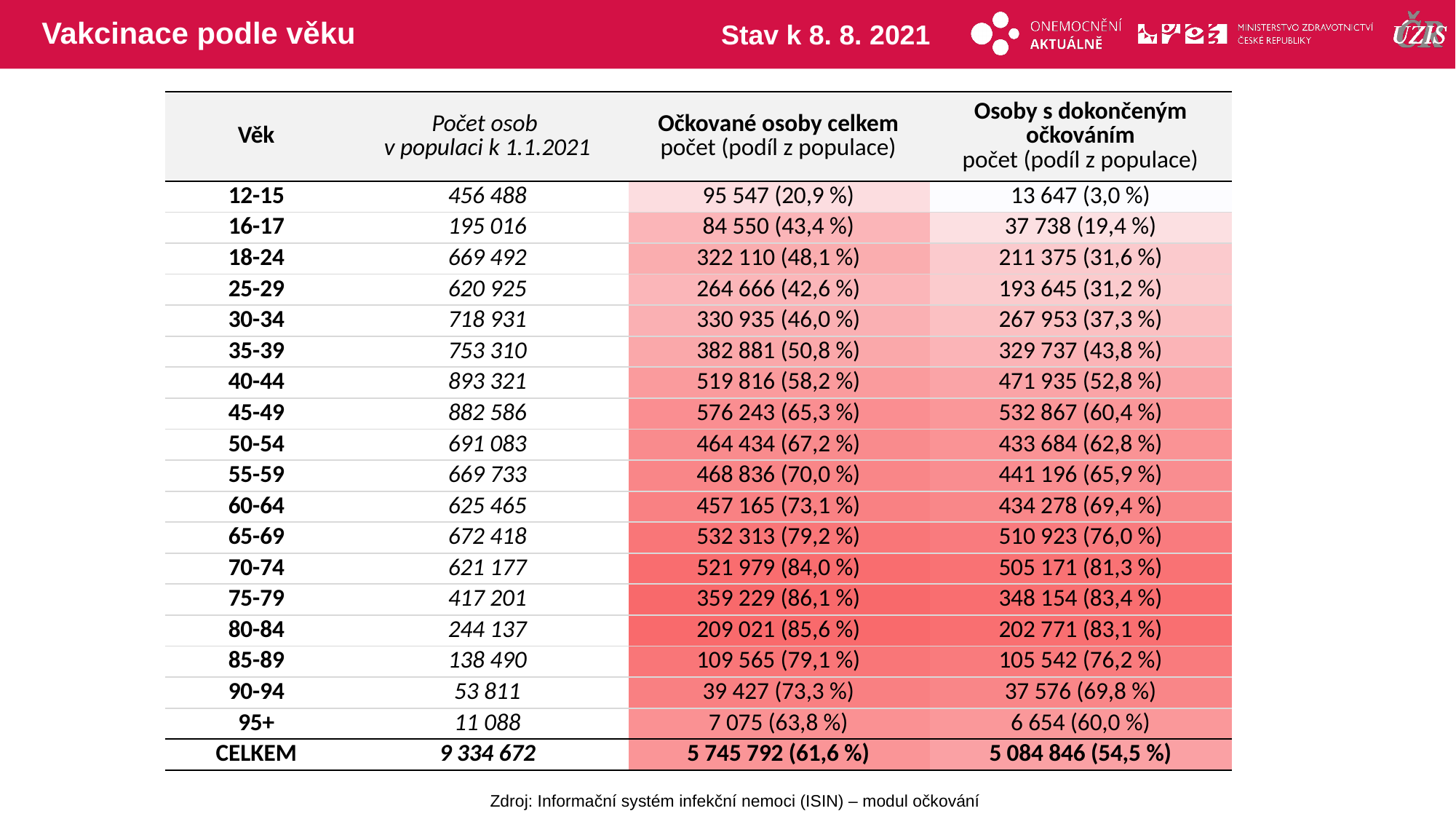

# Vakcinace podle věku
Stav k 8. 8. 2021
| Věk | Počet osob v populaci k 1.1.2021 | Očkované osoby celkem počet (podíl z populace) | Osoby s dokončeným očkováním počet (podíl z populace) |
| --- | --- | --- | --- |
| 12-15 | 456 488 | 95 547 (20,9 %) | 13 647 (3,0 %) |
| 16-17 | 195 016 | 84 550 (43,4 %) | 37 738 (19,4 %) |
| 18-24 | 669 492 | 322 110 (48,1 %) | 211 375 (31,6 %) |
| 25-29 | 620 925 | 264 666 (42,6 %) | 193 645 (31,2 %) |
| 30-34 | 718 931 | 330 935 (46,0 %) | 267 953 (37,3 %) |
| 35-39 | 753 310 | 382 881 (50,8 %) | 329 737 (43,8 %) |
| 40-44 | 893 321 | 519 816 (58,2 %) | 471 935 (52,8 %) |
| 45-49 | 882 586 | 576 243 (65,3 %) | 532 867 (60,4 %) |
| 50-54 | 691 083 | 464 434 (67,2 %) | 433 684 (62,8 %) |
| 55-59 | 669 733 | 468 836 (70,0 %) | 441 196 (65,9 %) |
| 60-64 | 625 465 | 457 165 (73,1 %) | 434 278 (69,4 %) |
| 65-69 | 672 418 | 532 313 (79,2 %) | 510 923 (76,0 %) |
| 70-74 | 621 177 | 521 979 (84,0 %) | 505 171 (81,3 %) |
| 75-79 | 417 201 | 359 229 (86,1 %) | 348 154 (83,4 %) |
| 80-84 | 244 137 | 209 021 (85,6 %) | 202 771 (83,1 %) |
| 85-89 | 138 490 | 109 565 (79,1 %) | 105 542 (76,2 %) |
| 90-94 | 53 811 | 39 427 (73,3 %) | 37 576 (69,8 %) |
| 95+ | 11 088 | 7 075 (63,8 %) | 6 654 (60,0 %) |
| CELKEM | 9 334 672 | 5 745 792 (61,6 %) | 5 084 846 (54,5 %) |
|  |  |
| --- | --- |
|  |  |
|  |  |
|  |  |
|  |  |
|  |  |
|  |  |
|  |  |
|  |  |
|  |  |
|  |  |
|  |  |
|  |  |
|  |  |
|  |  |
|  |  |
|  |  |
|  |  |
|  |  |
Zdroj: Informační systém infekční nemoci (ISIN) – modul očkování